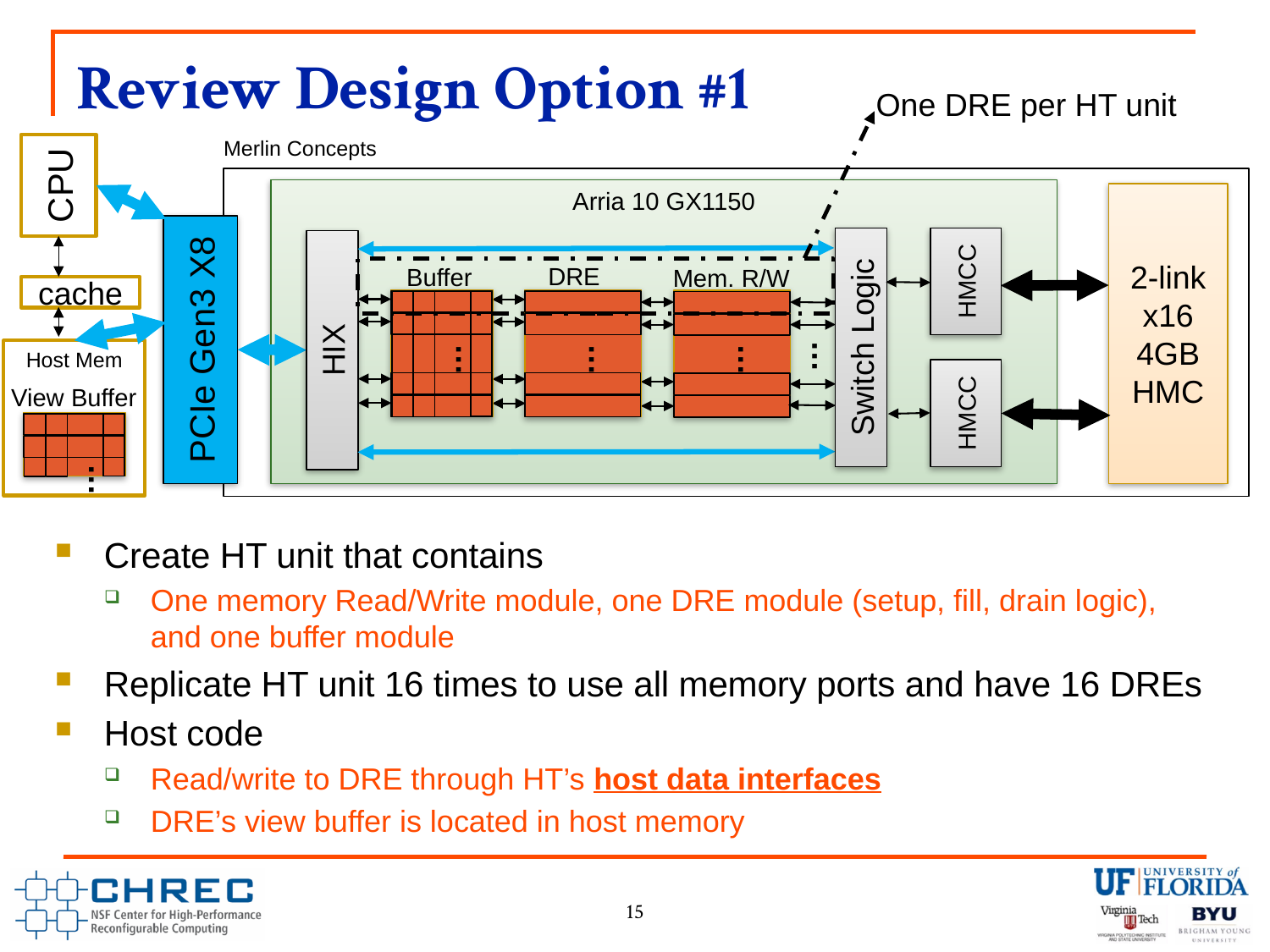

# Review Design Option #1
One DRE per HT unit
Merlin Concepts
CPU

Arria 10 GX1150
2-link x16 4GB HMC
Switch Logic
HMCC
HIX
DRE
Buffer
Mem. R/W

cache

PCIe Gen3 X8

…
…
…
…
Host Mem

HMCC

View Buffer

…
Create HT unit that contains
One memory Read/Write module, one DRE module (setup, fill, drain logic), and one buffer module
Replicate HT unit 16 times to use all memory ports and have 16 DREs
Host code
Read/write to DRE through HT’s host data interfaces
DRE’s view buffer is located in host memory
15